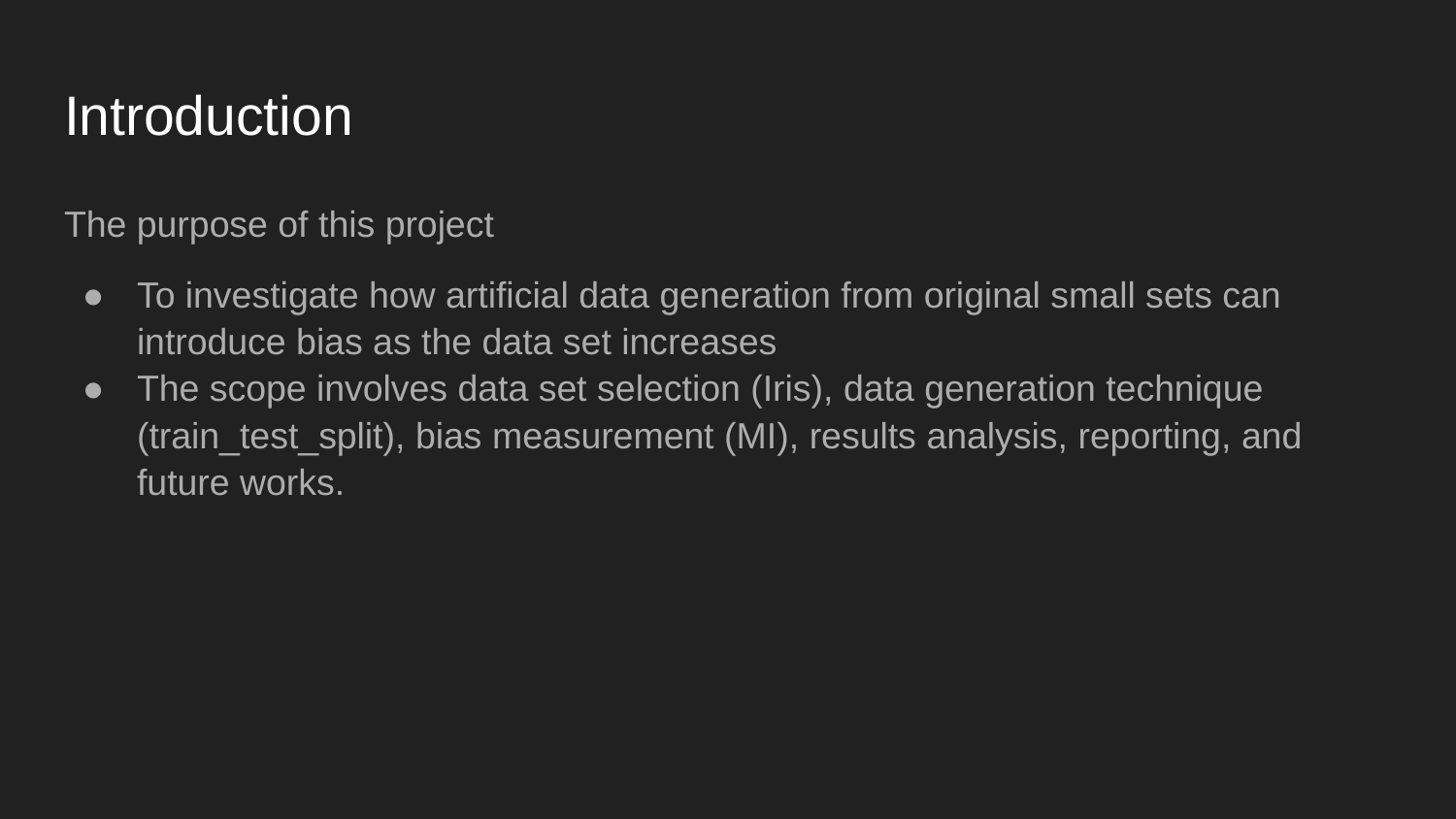

# Introduction
The purpose of this project
To investigate how artificial data generation from original small sets can introduce bias as the data set increases
The scope involves data set selection (Iris), data generation technique (train_test_split), bias measurement (MI), results analysis, reporting, and future works.